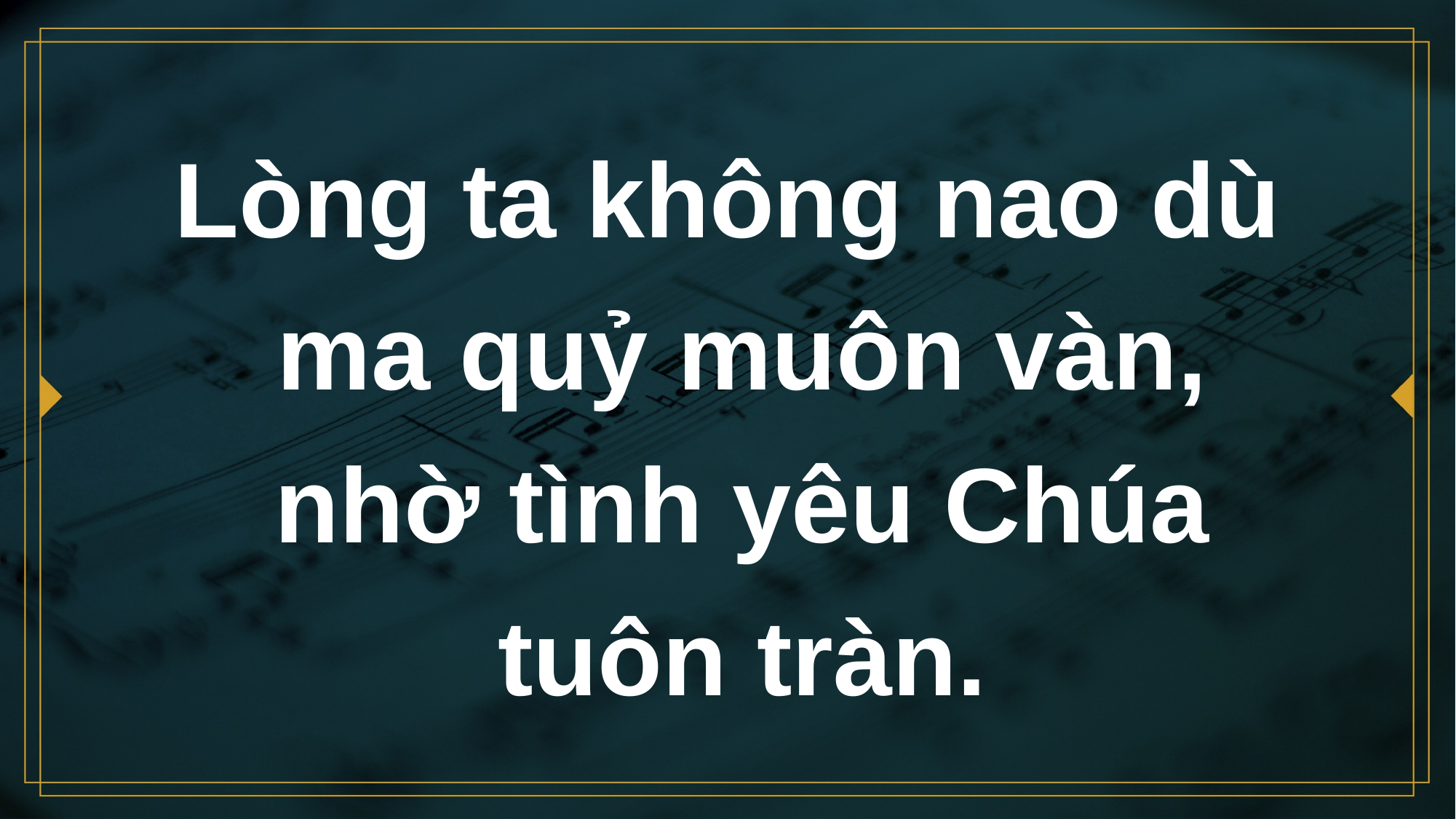

# Lòng ta không nao dù ma quỷ muôn vàn, nhờ tình yêu Chúa tuôn tràn.